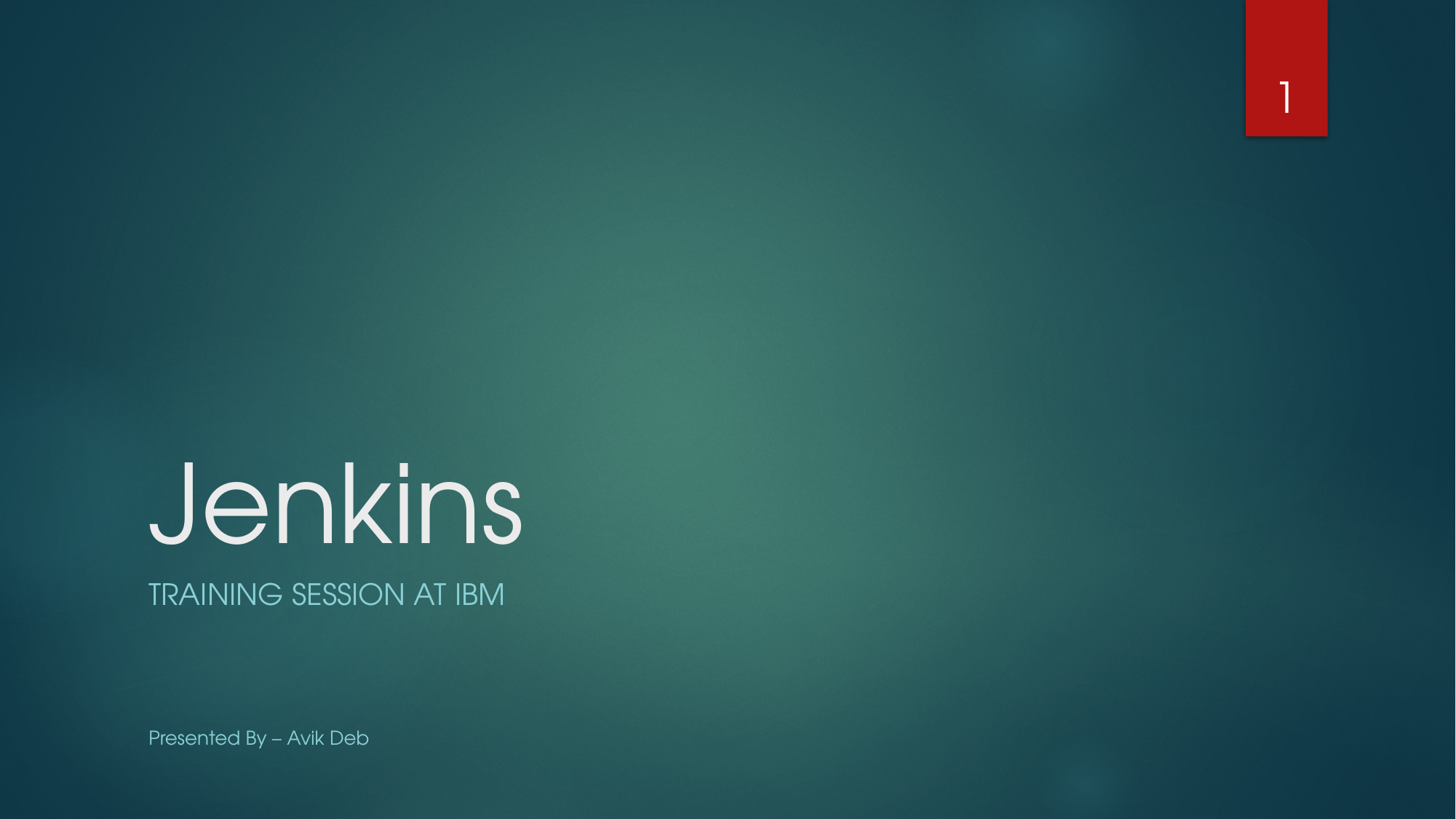

1
# Jenkins
Training session at IBM

Presented By – Avik Deb